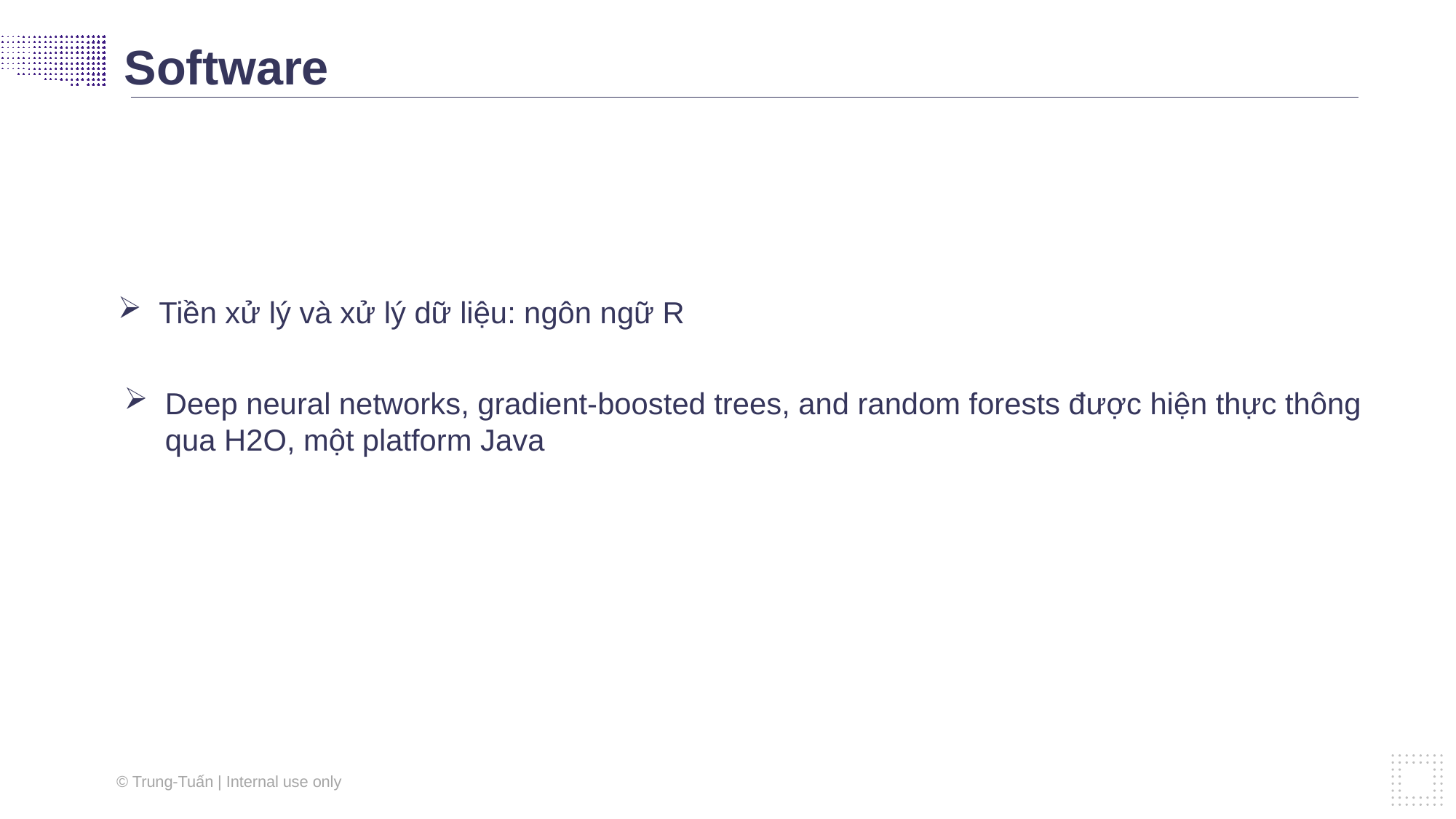

Software
Tiền xử lý và xử lý dữ liệu: ngôn ngữ R
Deep neural networks, gradient-boosted trees, and random forests được hiện thực thông qua H2O, một platform Java